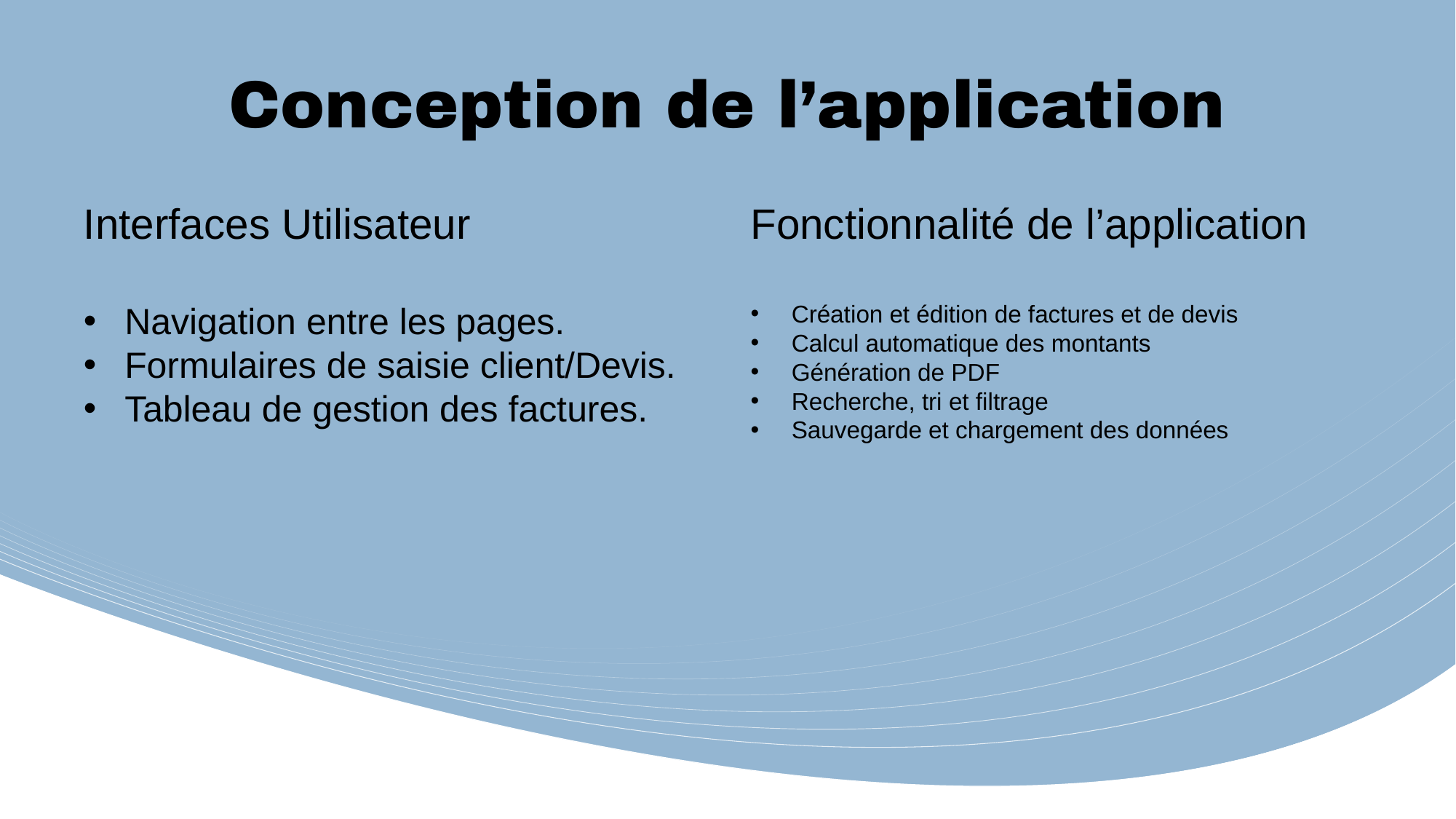

# Conception de l’application
Interfaces Utilisateur

Navigation entre les pages.
Formulaires de saisie client/Devis.
Tableau de gestion des factures.
Fonctionnalité de l’application

Création et édition de factures et de devis
Calcul automatique des montants
Génération de PDF
Recherche, tri et filtrage
Sauvegarde et chargement des données